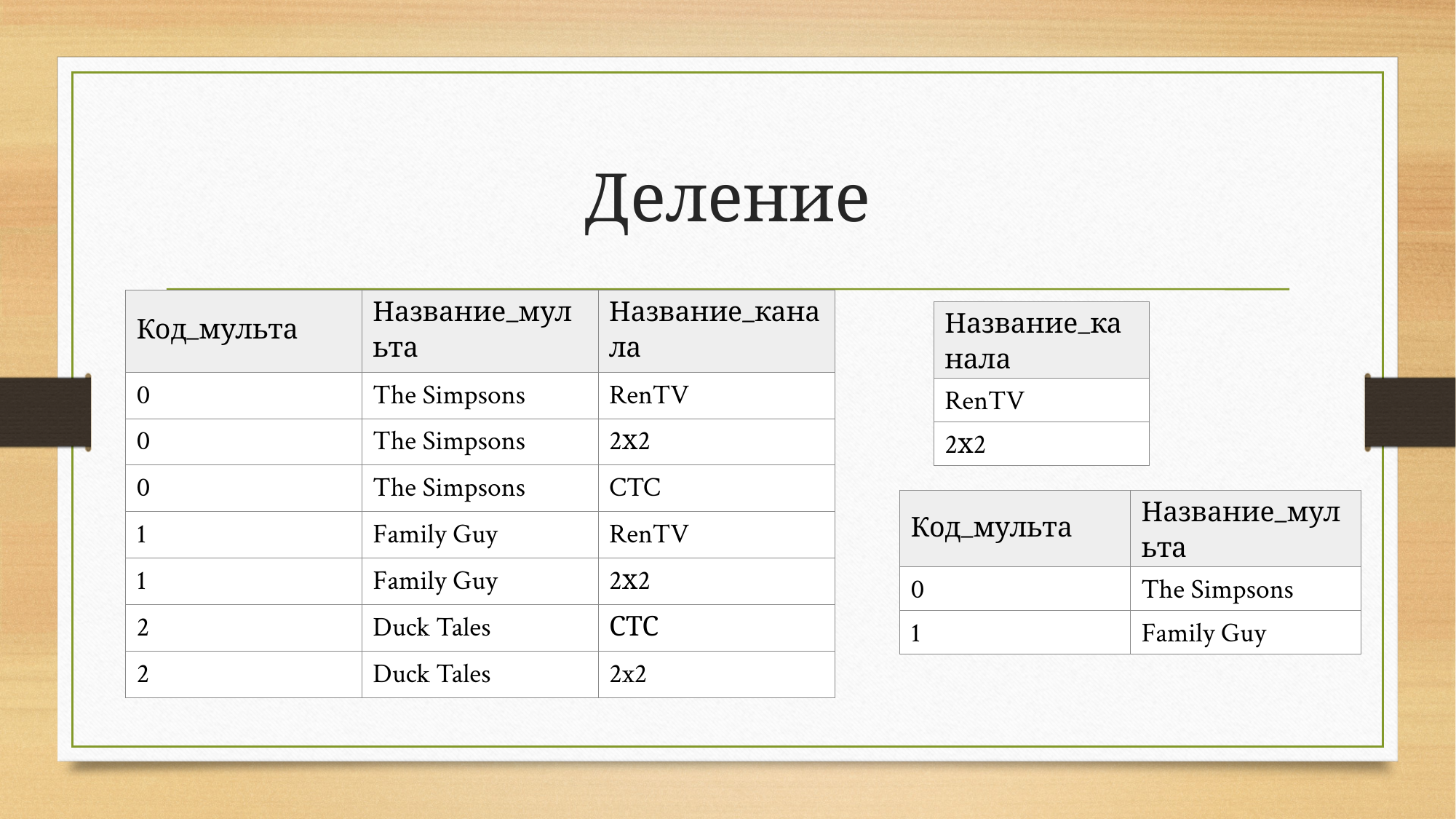

# Деление
| Код\_мульта | Название\_мульта | Название\_канала |
| --- | --- | --- |
| 0 | The Simpsons | RenTV |
| 0 | The Simpsons | 2х2 |
| 0 | The Simpsons | CTC |
| 1 | Family Guy | RenTV |
| 1 | Family Guy | 2х2 |
| 2 | Duck Tales | СТС |
| 2 | Duck Tales | 2x2 |

| Название\_канала |
| --- |
| RenTV |
| 2х2 |

| Код\_мульта | Название\_мульта |
| --- | --- |
| 0 | The Simpsons |
| 1 | Family Guy |